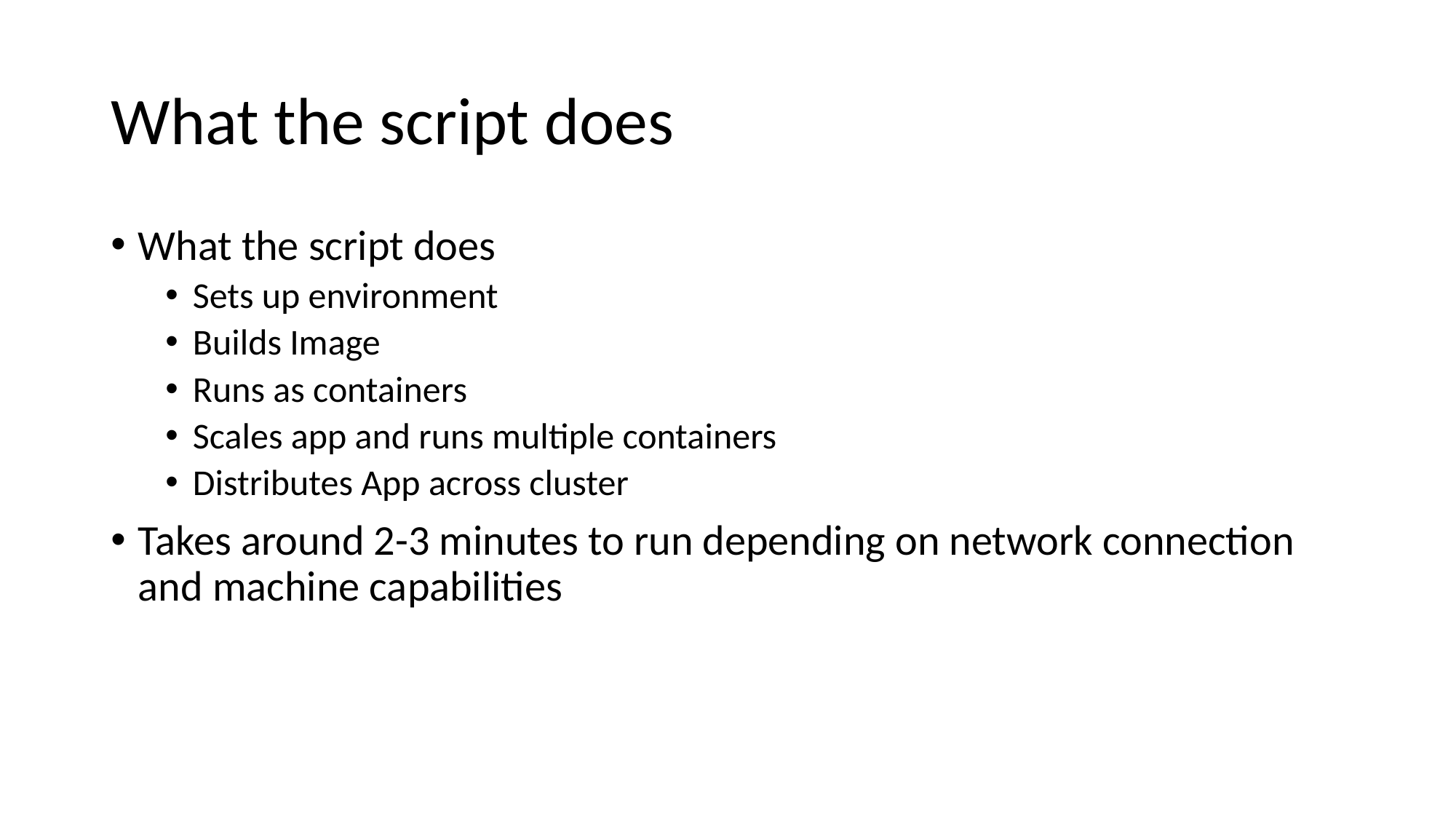

# What the script does
What the script does
Sets up environment
Builds Image
Runs as containers
Scales app and runs multiple containers
Distributes App across cluster
Takes around 2-3 minutes to run depending on network connection and machine capabilities